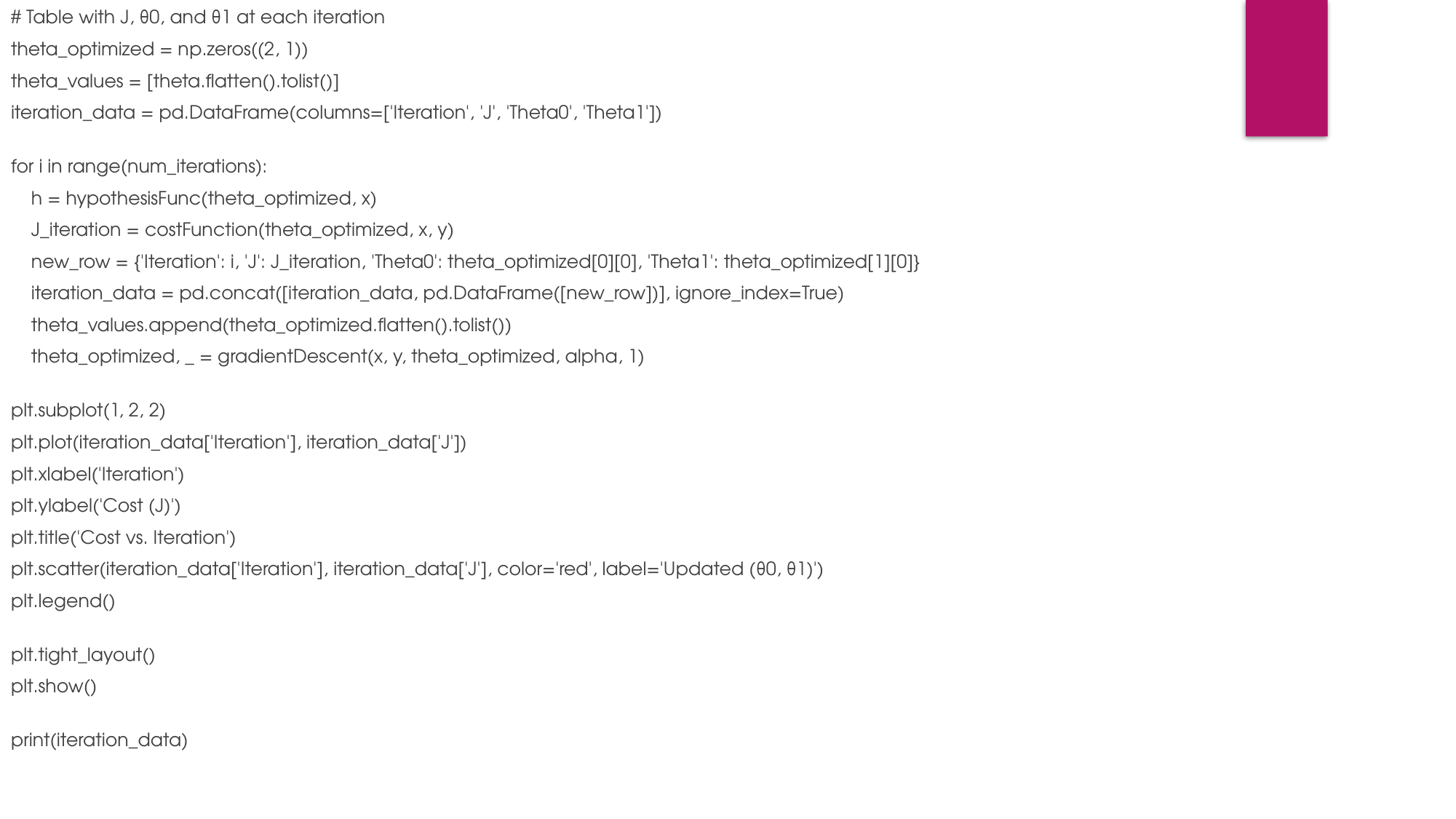

# Table with J, θ0, and θ1 at each iteration
theta_optimized = np.zeros((2, 1))
theta_values = [theta.flatten().tolist()]
iteration_data = pd.DataFrame(columns=['Iteration', 'J', 'Theta0', 'Theta1'])
for i in range(num_iterations):
    h = hypothesisFunc(theta_optimized, x)
    J_iteration = costFunction(theta_optimized, x, y)
    new_row = {'Iteration': i, 'J': J_iteration, 'Theta0': theta_optimized[0][0], 'Theta1': theta_optimized[1][0]}
    iteration_data = pd.concat([iteration_data, pd.DataFrame([new_row])], ignore_index=True)
    theta_values.append(theta_optimized.flatten().tolist())
    theta_optimized, _ = gradientDescent(x, y, theta_optimized, alpha, 1)
plt.subplot(1, 2, 2)
plt.plot(iteration_data['Iteration'], iteration_data['J'])
plt.xlabel('Iteration')
plt.ylabel('Cost (J)')
plt.title('Cost vs. Iteration')
plt.scatter(iteration_data['Iteration'], iteration_data['J'], color='red', label='Updated (θ0, θ1)')
plt.legend()
plt.tight_layout()
plt.show()
print(iteration_data)